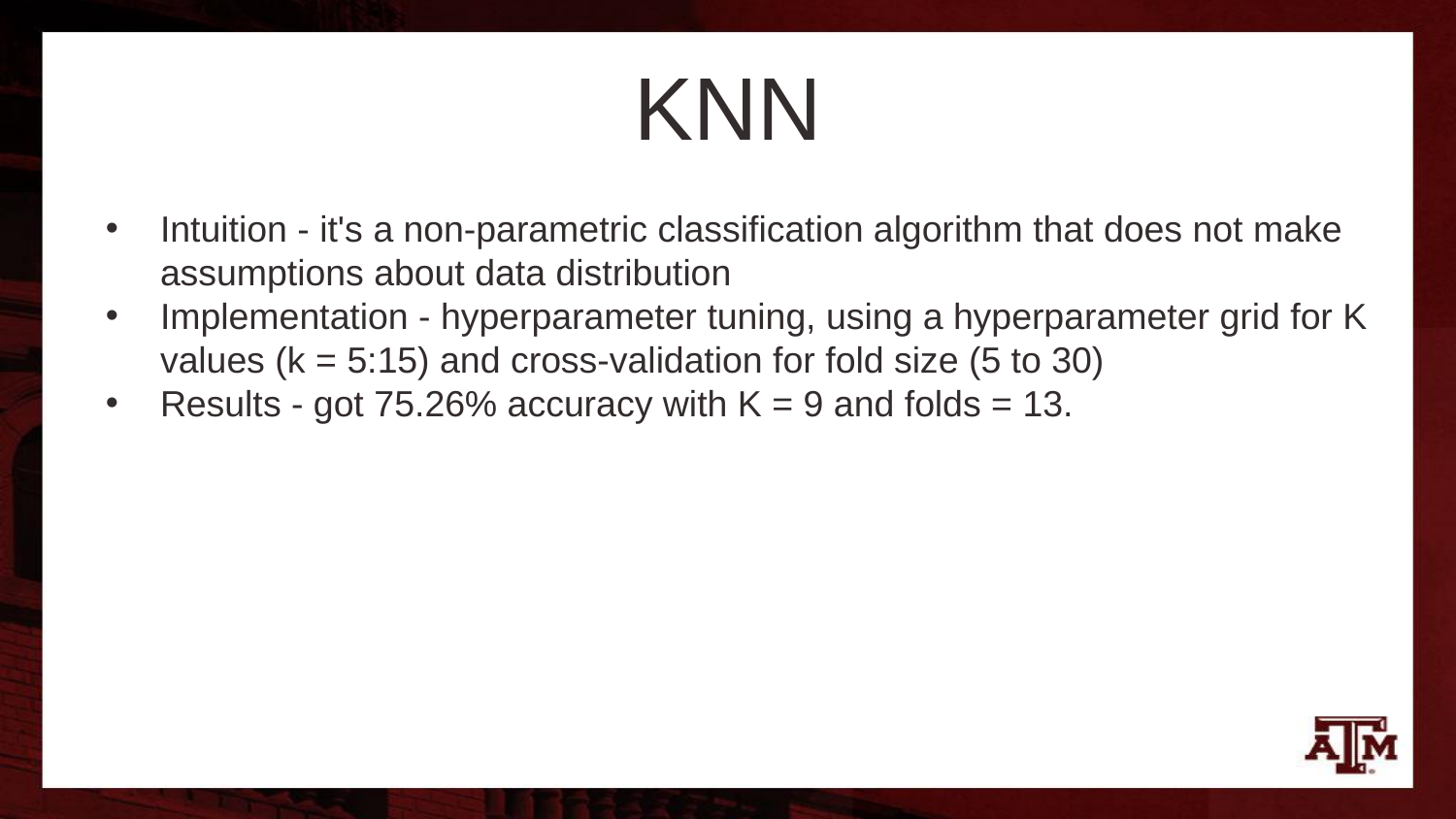

# KNN
Intuition - it's a non-parametric classification algorithm that does not make assumptions about data distribution
Implementation - hyperparameter tuning, using a hyperparameter grid for K values (k = 5:15) and cross-validation for fold size (5 to 30)
Results - got 75.26% accuracy with K = 9 and folds = 13.